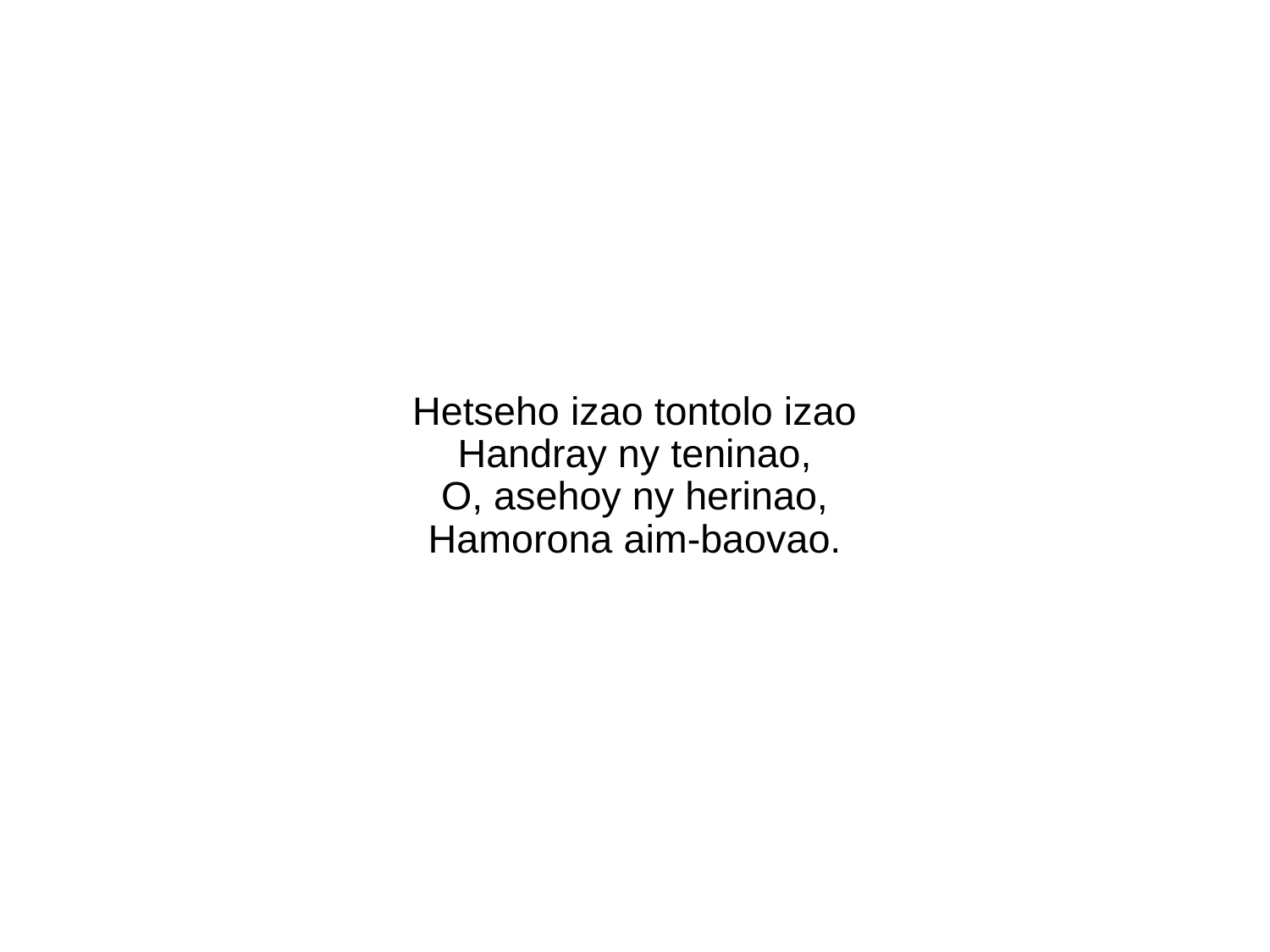

Hetseho izao tontolo izao
Handray ny teninao,
O, asehoy ny herinao,
Hamorona aim-baovao.